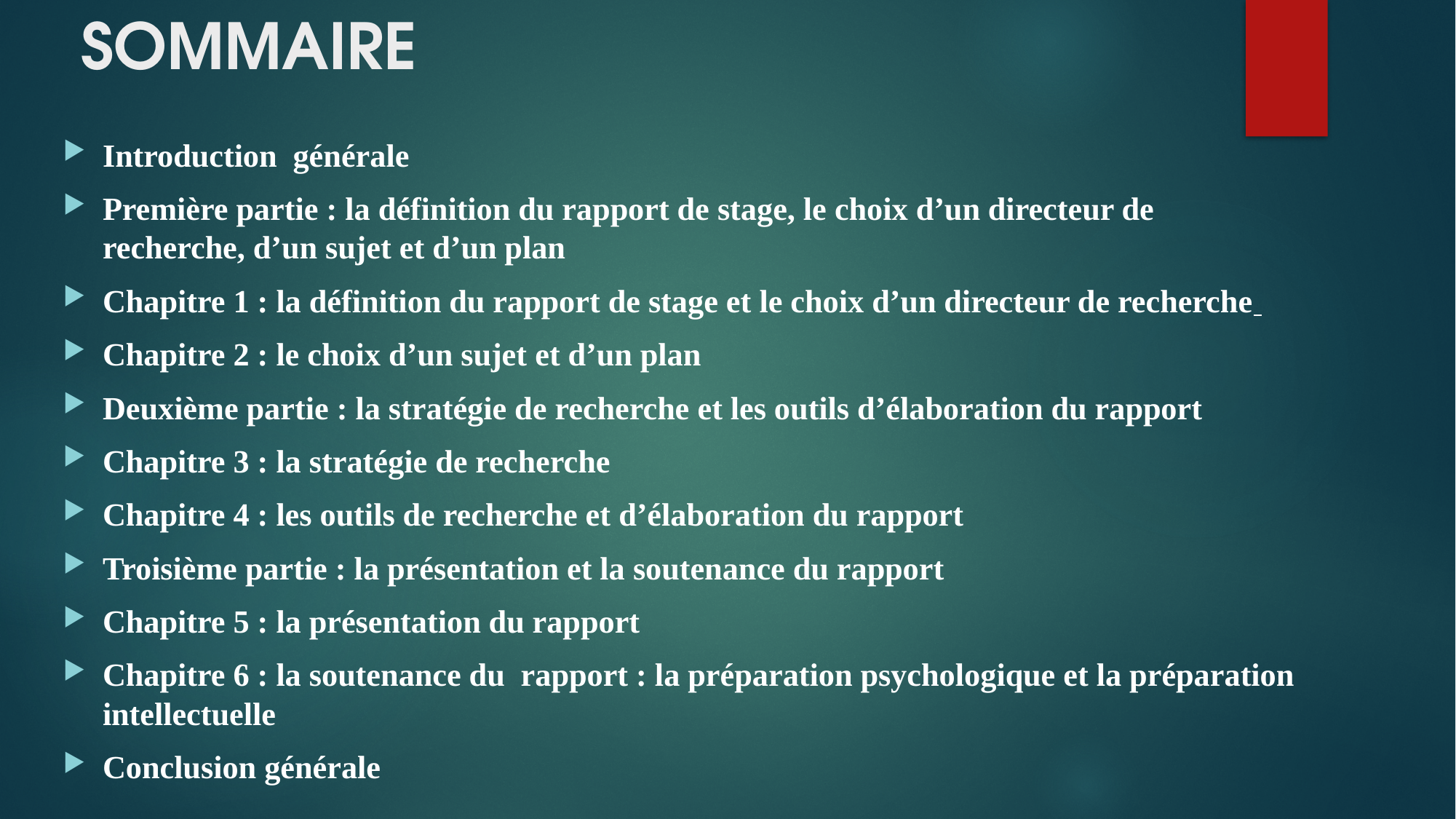

# SOMMAIRE
Introduction  générale
Première partie : la définition du rapport de stage, le choix d’un directeur de recherche, d’un sujet et d’un plan
Chapitre 1 : la définition du rapport de stage et le choix d’un directeur de recherche
Chapitre 2 : le choix d’un sujet et d’un plan
Deuxième partie : la stratégie de recherche et les outils d’élaboration du rapport
Chapitre 3 : la stratégie de recherche
Chapitre 4 : les outils de recherche et d’élaboration du rapport
Troisième partie : la présentation et la soutenance du rapport
Chapitre 5 : la présentation du rapport
Chapitre 6 : la soutenance du  rapport : la préparation psychologique et la préparation intellectuelle
Conclusion générale